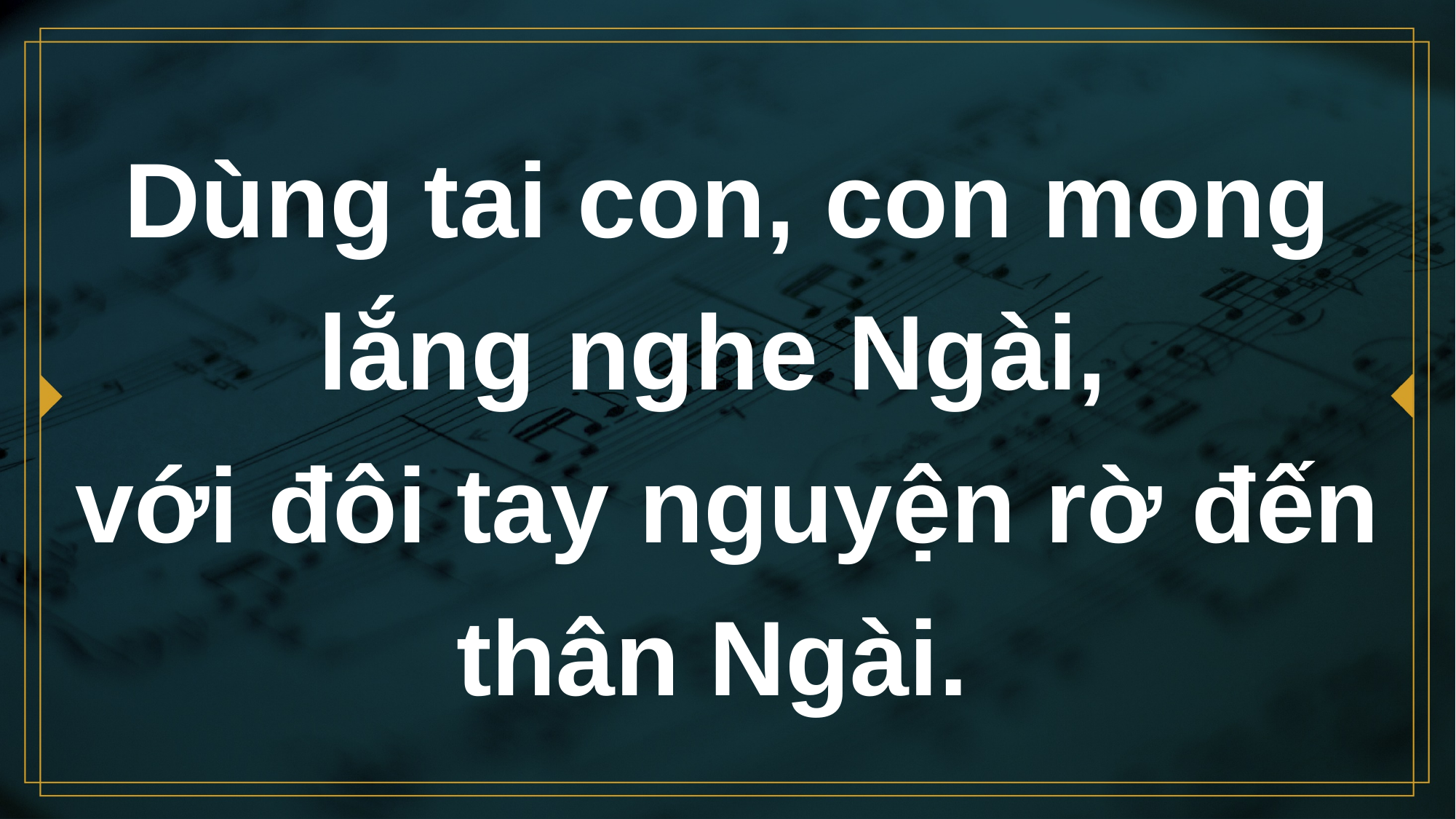

# Dùng tai con, con mong lắng nghe Ngài, với đôi tay nguyện rờ đến thân Ngài.